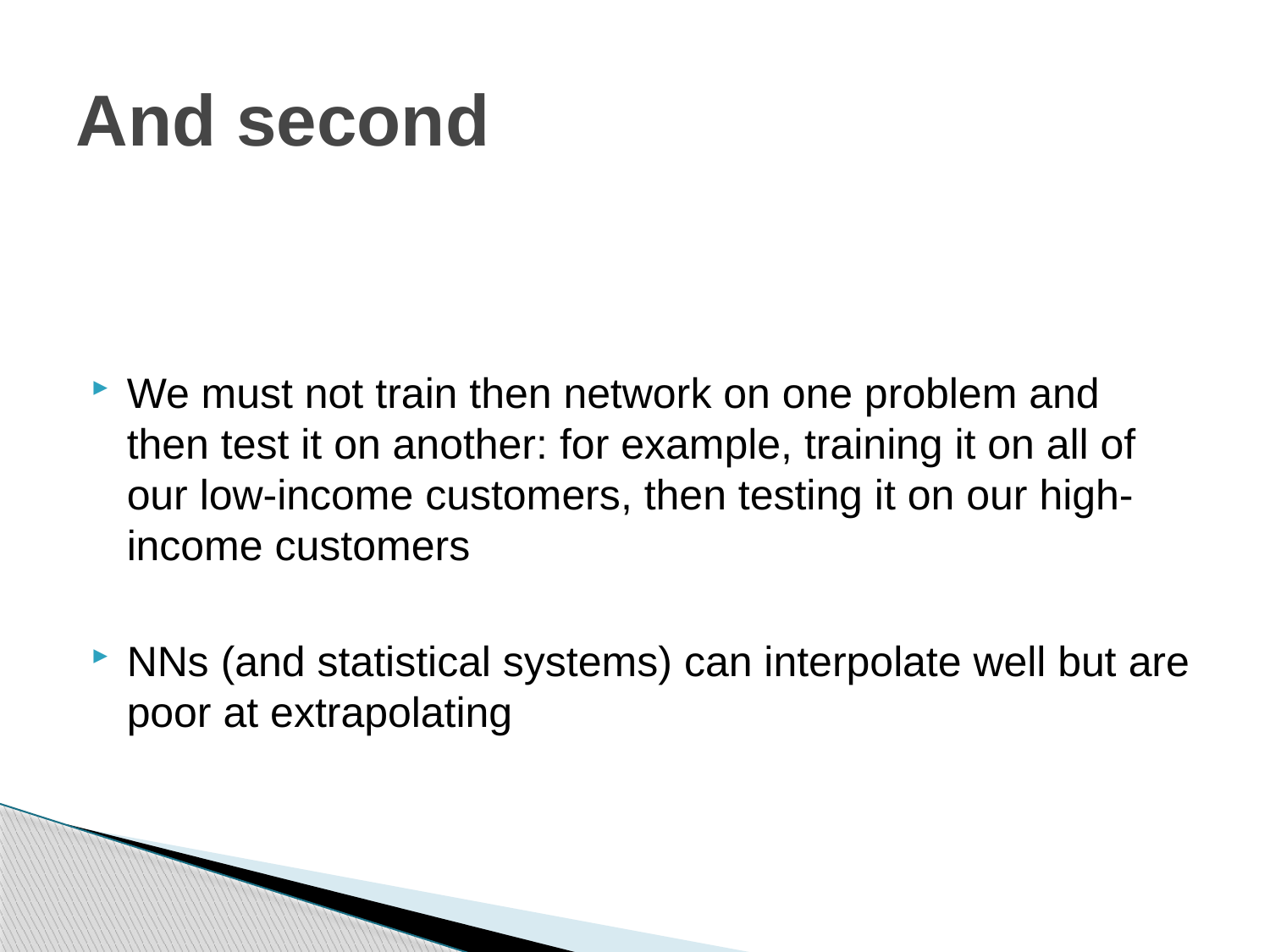

# And second
We must not train then network on one problem and then test it on another: for example, training it on all of our low-income customers, then testing it on our high-income customers

NNs (and statistical systems) can interpolate well but are poor at extrapolating